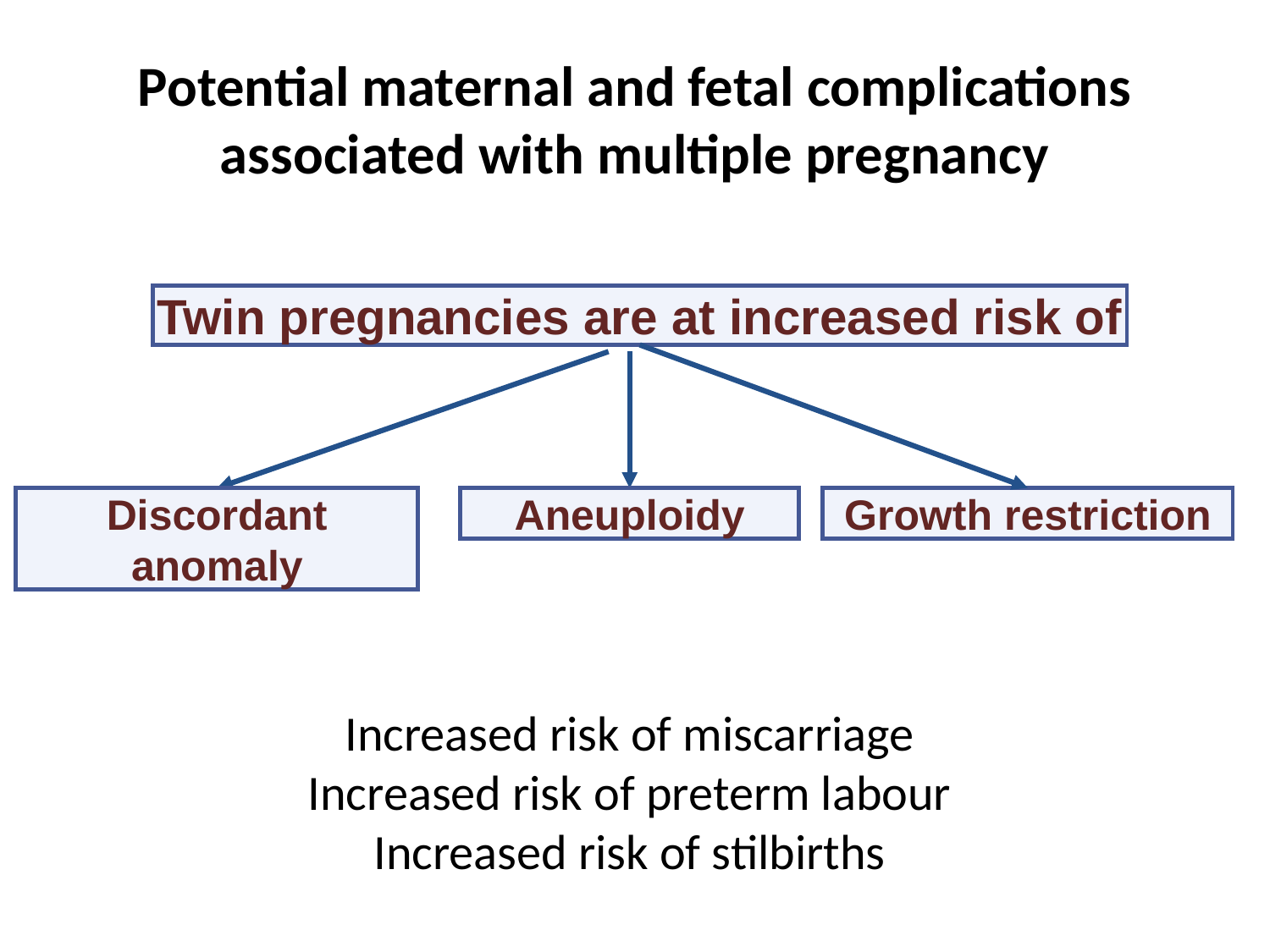

# Potential maternal and fetal complications associated with multiple pregnancy
Twin pregnancies are at increased risk of
Growth restriction
Discordant anomaly
Aneuploidy
Increased risk of miscarriage
Increased risk of preterm labour
Increased risk of stilbirths